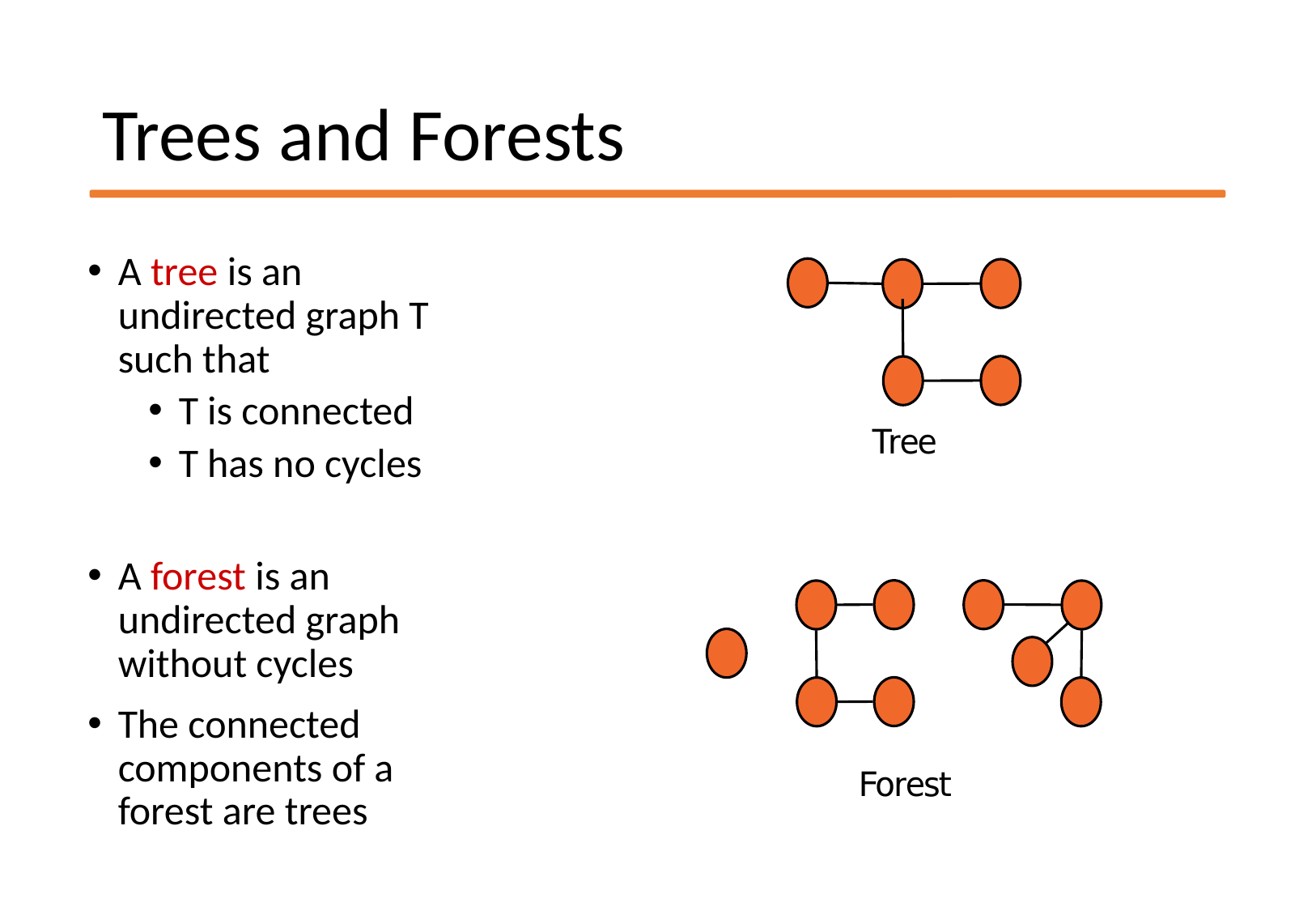

# Trees and Forests
A tree is an undirected graph T such that
T is connected
T has no cycles

A forest is an undirected graph without cycles
The connected components of a forest are trees

Tree

Forest